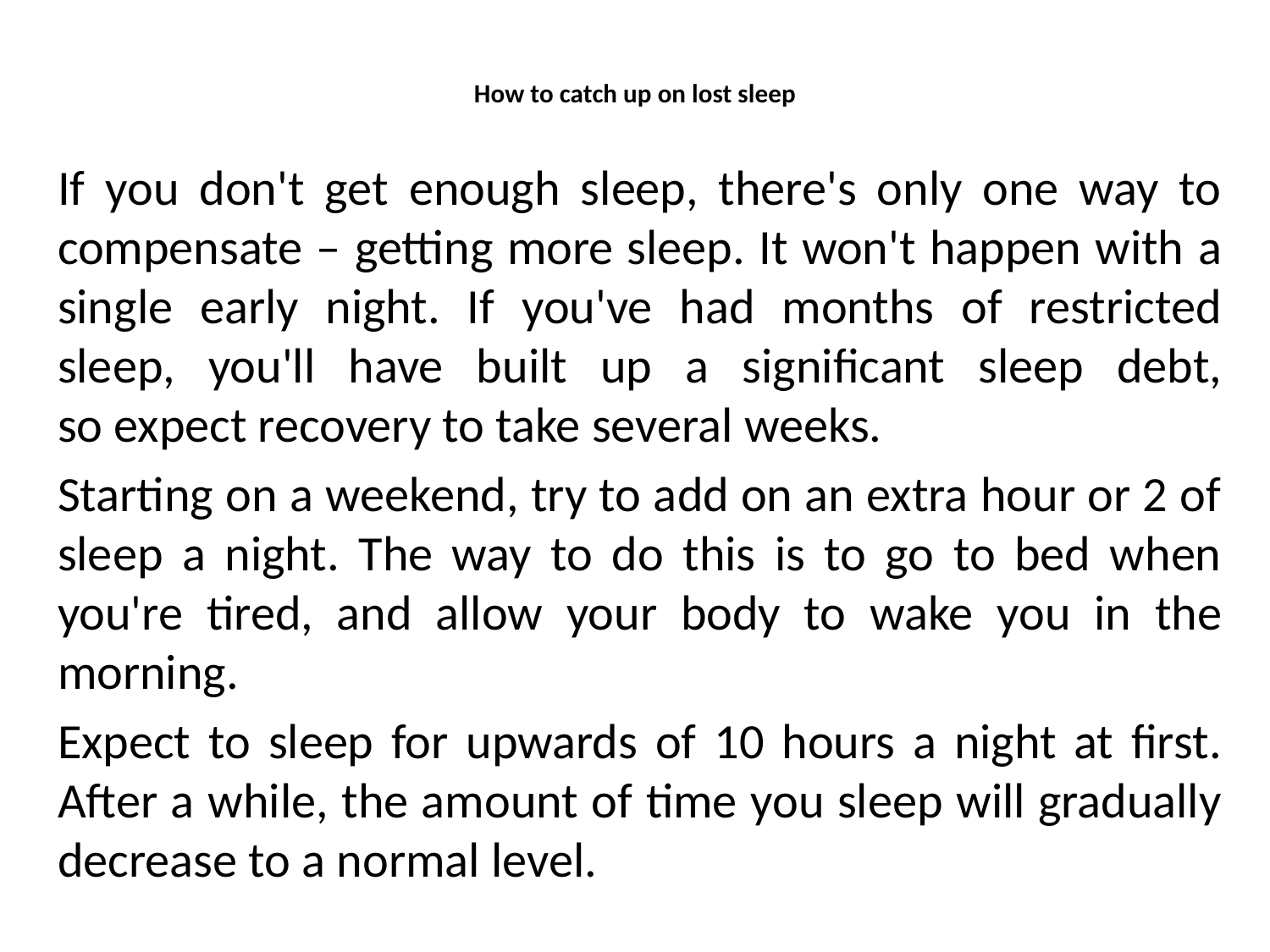

# How to catch up on lost sleep
If you don't get enough sleep, there's only one way to compensate – getting more sleep. It won't happen with a single early night. If you've had months of restricted sleep, you'll have built up a significant sleep debt, so expect recovery to take several weeks.
Starting on a weekend, try to add on an extra hour or 2 of sleep a night. The way to do this is to go to bed when you're tired, and allow your body to wake you in the morning.
Expect to sleep for upwards of 10 hours a night at first. After a while, the amount of time you sleep will gradually decrease to a normal level.